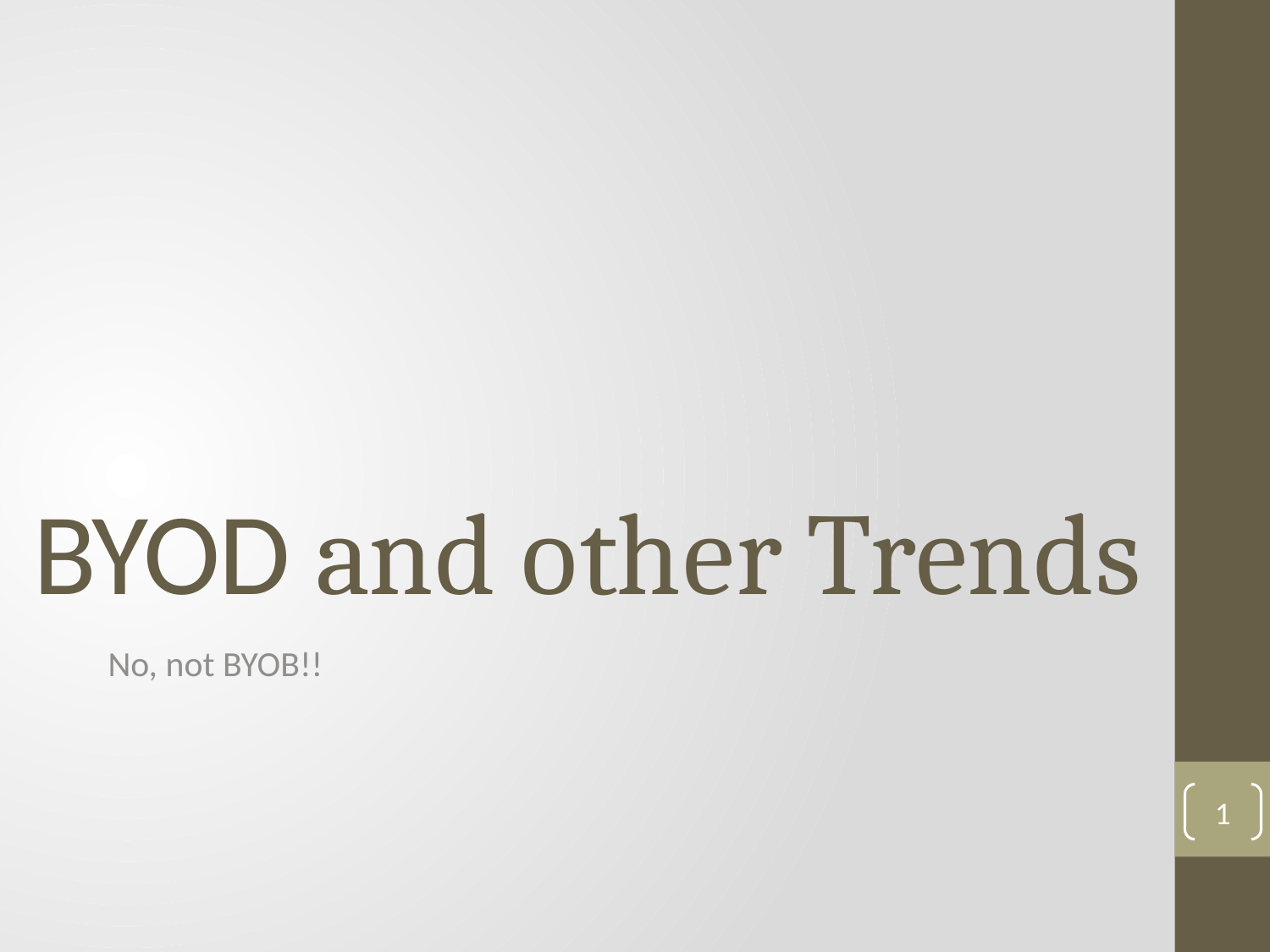

# BYOD and other Trends
No, not BYOB!!
1